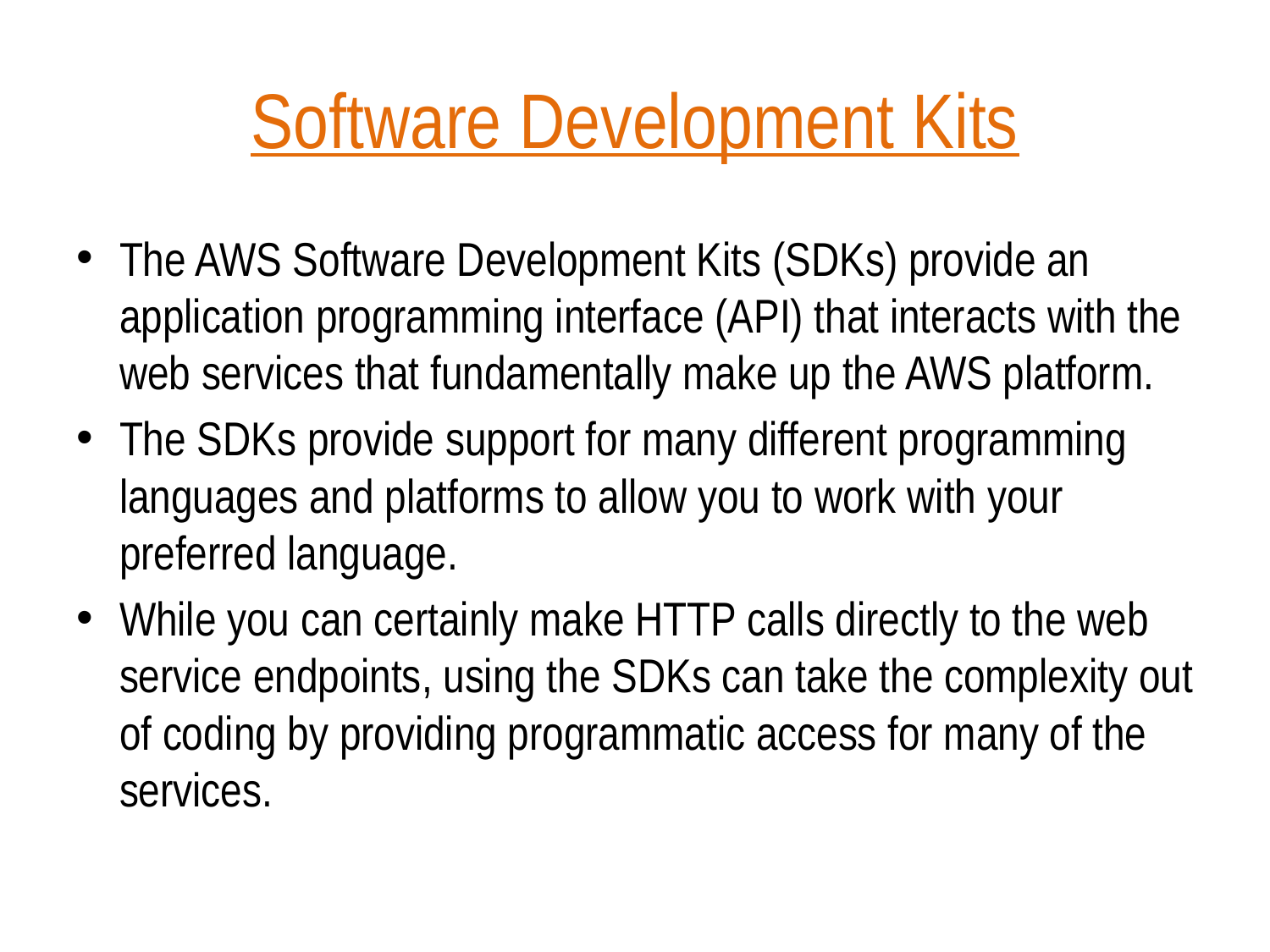

# Software Development Kits
The AWS Software Development Kits (SDKs) provide an application programming interface (API) that interacts with the web services that fundamentally make up the AWS platform.
The SDKs provide support for many different programming languages and platforms to allow you to work with your preferred language.
While you can certainly make HTTP calls directly to the web service endpoints, using the SDKs can take the complexity out of coding by providing programmatic access for many of the services.